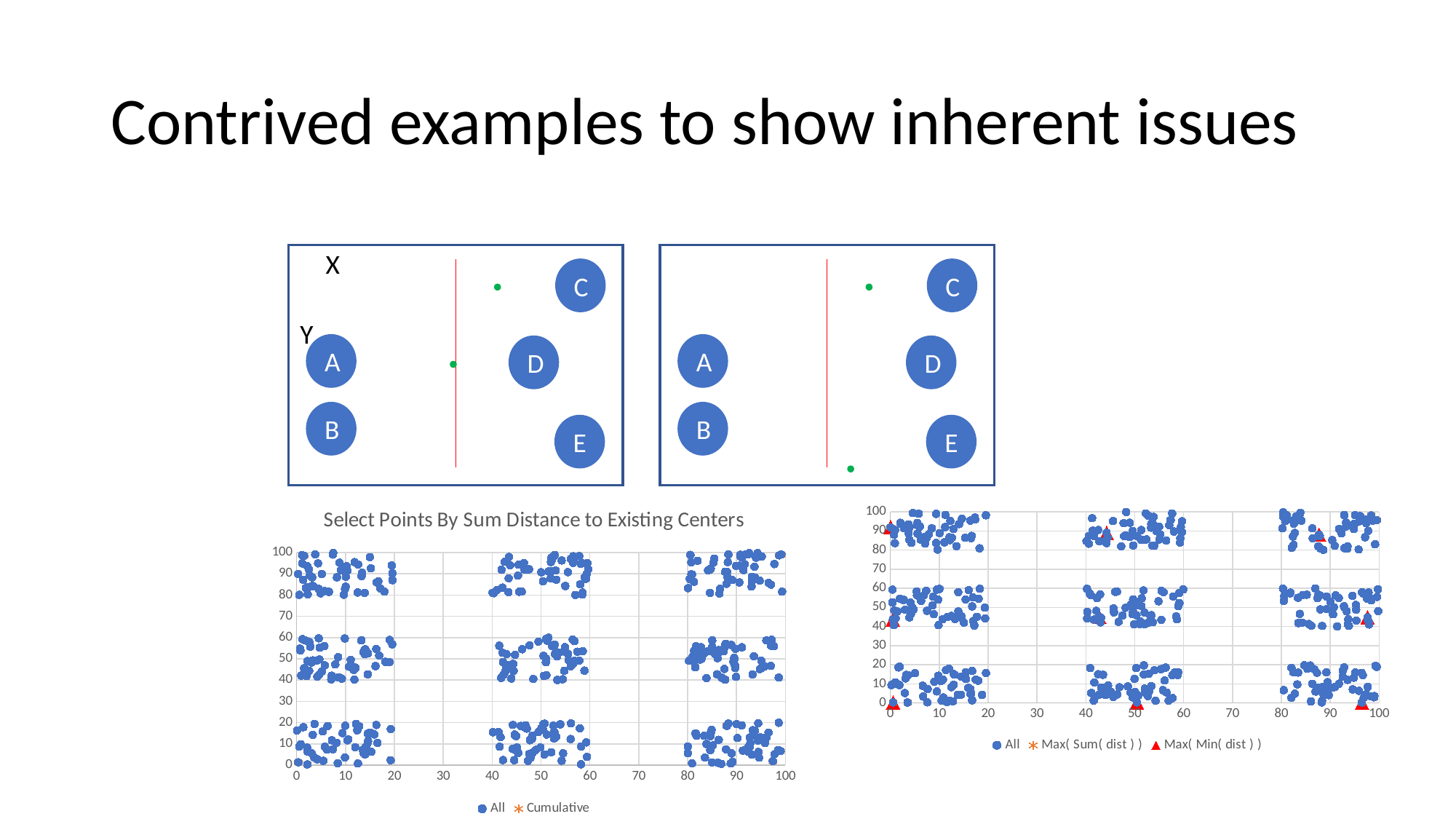

# Contrived examples to show inherent issues
X

C
C

Y
A
A
D
D

B
B
E
E

### Chart: Select Points By Sum Distance to Existing Centers

| Category |  |  |
|---|---|---|

### Chart

| Category |  |  |  |
|---|---|---|---|